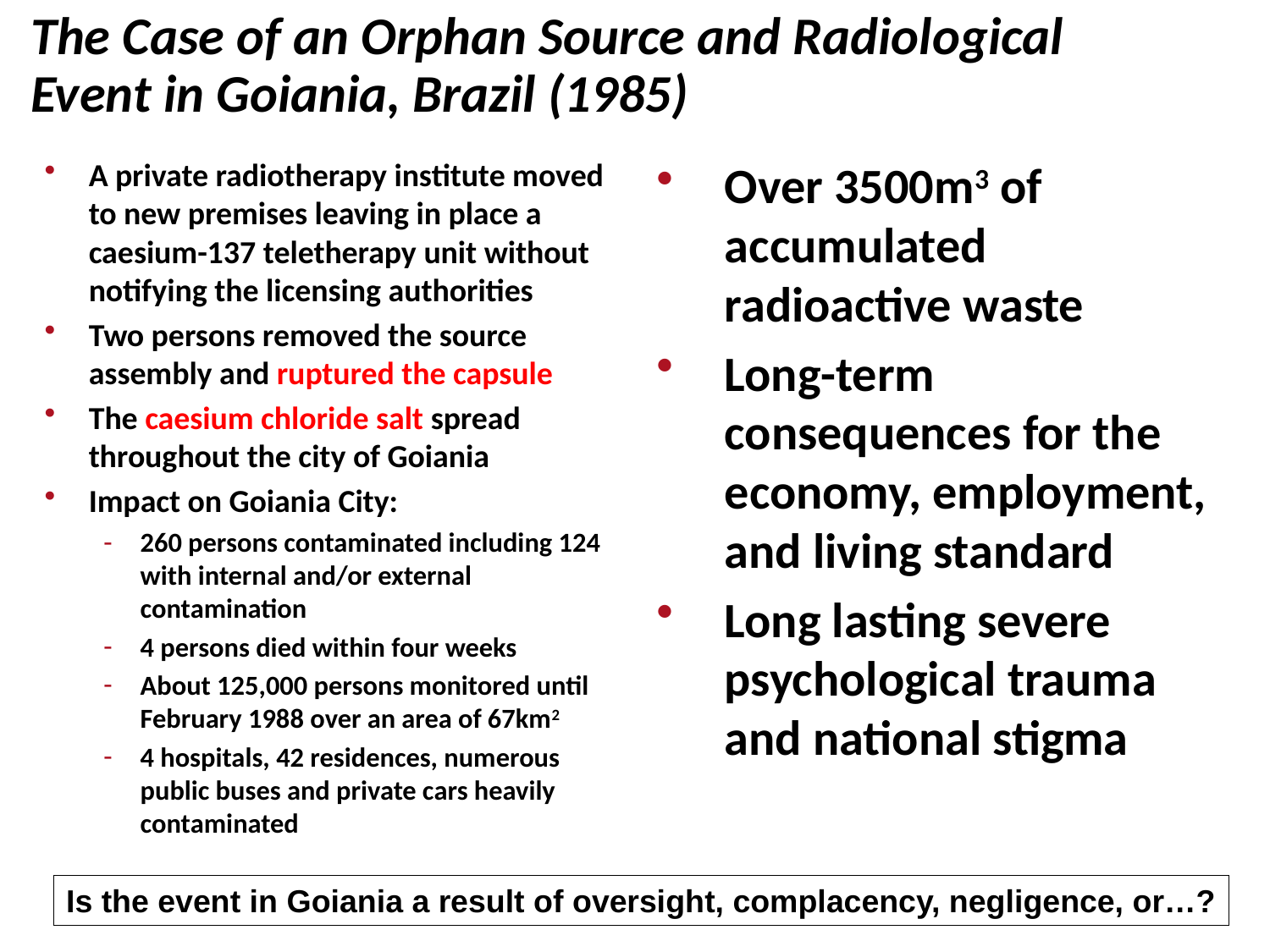

# The Case of an Orphan Source and Radiological Event in Goiania, Brazil (1985)
A private radiotherapy institute moved to new premises leaving in place a caesium-137 teletherapy unit without notifying the licensing authorities
Two persons removed the source assembly and ruptured the capsule
The caesium chloride salt spread throughout the city of Goiania
Impact on Goiania City:
260 persons contaminated including 124 with internal and/or external contamination
4 persons died within four weeks
About 125,000 persons monitored until February 1988 over an area of 67km2
4 hospitals, 42 residences, numerous public buses and private cars heavily contaminated
Over 3500m3 of accumulated radioactive waste
Long-term consequences for the economy, employment, and living standard
Long lasting severe psychological trauma and national stigma
Is the event in Goiania a result of oversight, complacency, negligence, or…?